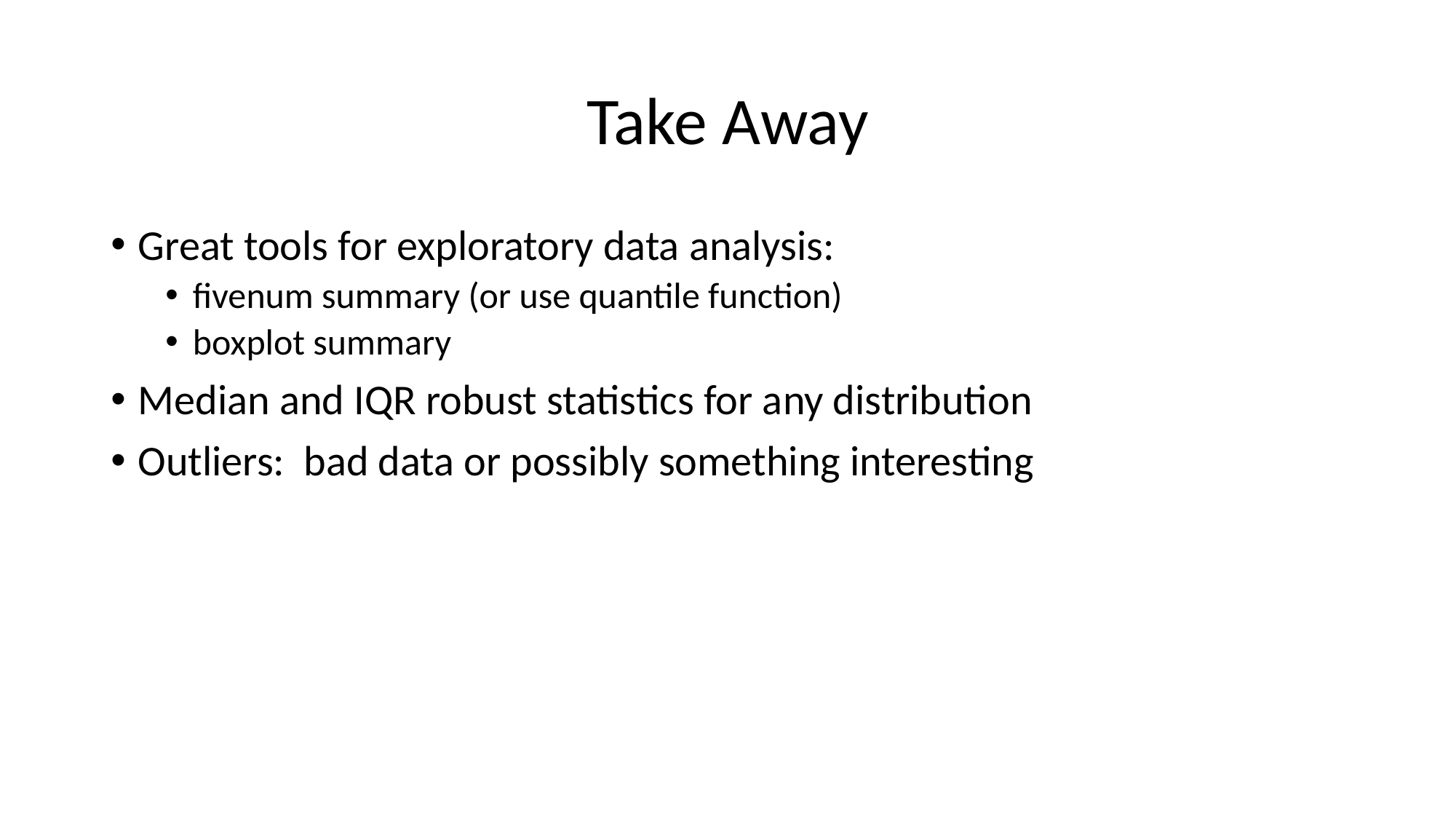

# Take Away
Great tools for exploratory data analysis:
fivenum summary (or use quantile function)
boxplot summary
Median and IQR robust statistics for any distribution
Outliers:  bad data or possibly something interesting